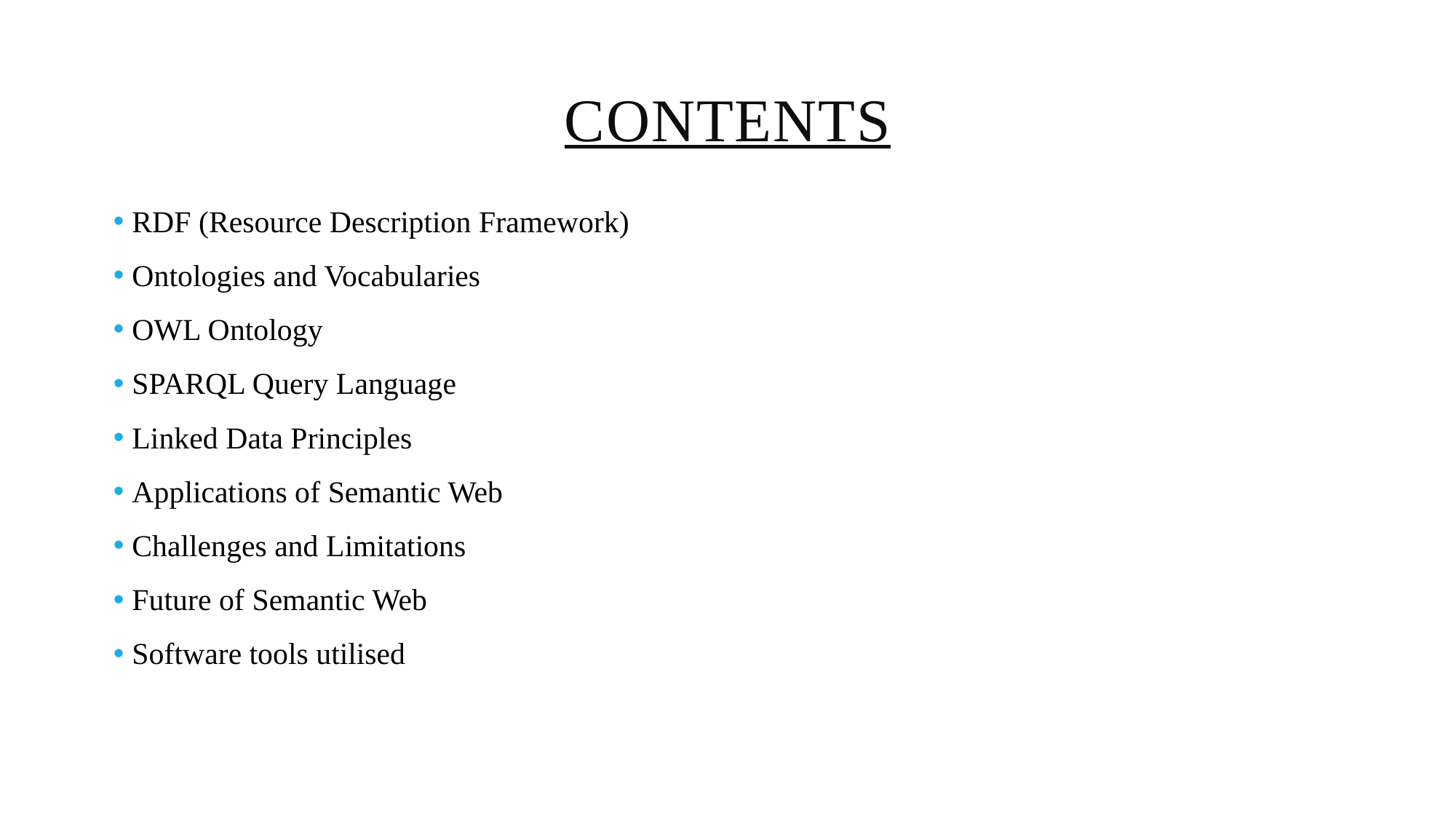

contents
 RDF (Resource Description Framework)
 Ontologies and Vocabularies
 OWL Ontology
 SPARQL Query Language
 Linked Data Principles
 Applications of Semantic Web
 Challenges and Limitations
 Future of Semantic Web
 Software tools utilised